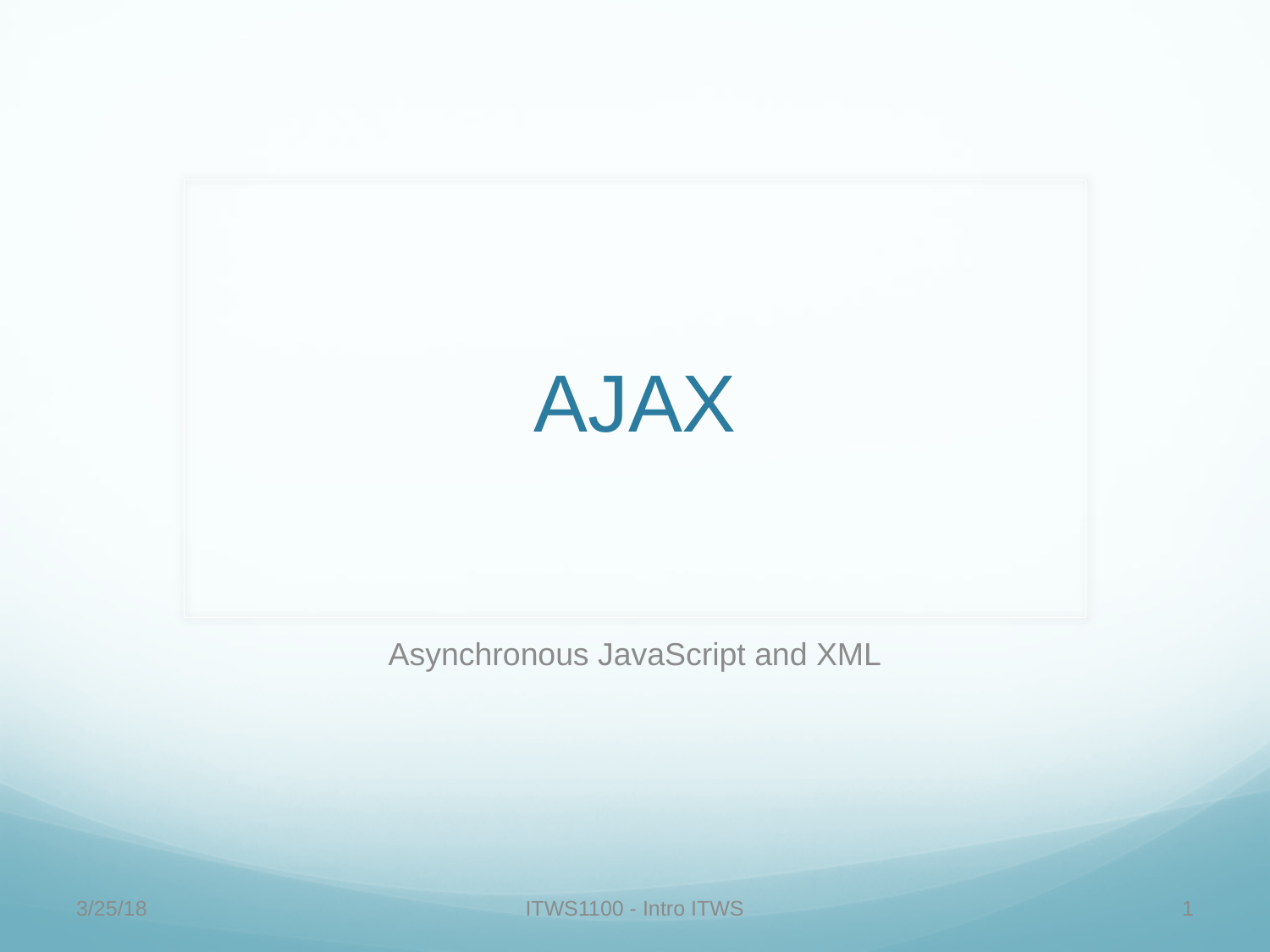

# AJAX
Asynchronous JavaScript and XML
3/25/18
ITWS1100 - Intro ITWS
1